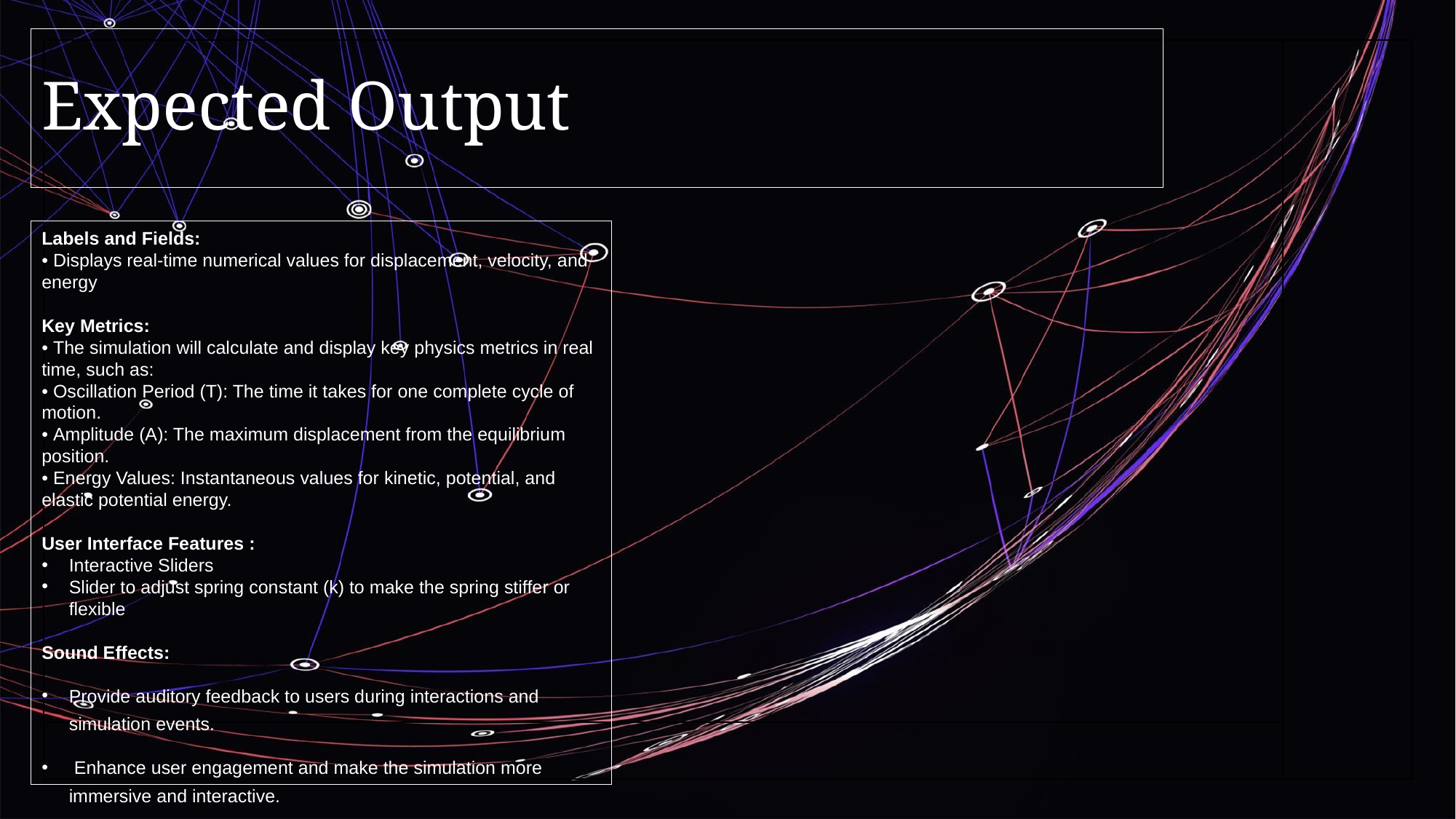

# Expected Output
Labels and Fields:
• Displays real-time numerical values for displacement, velocity, and energy

Key Metrics:
• The simulation will calculate and display key physics metrics in real time, such as:
• Oscillation Period (T): The time it takes for one complete cycle of motion.
• Amplitude (A): The maximum displacement from the equilibrium position.
• Energy Values: Instantaneous values for kinetic, potential, and elastic potential energy.

User Interface Features :
Interactive Sliders
Slider to adjust spring constant (k) to make the spring stiffer or flexible
Sound Effects:
Provide auditory feedback to users during interactions and simulation events.
 Enhance user engagement and make the simulation more immersive and interactive.